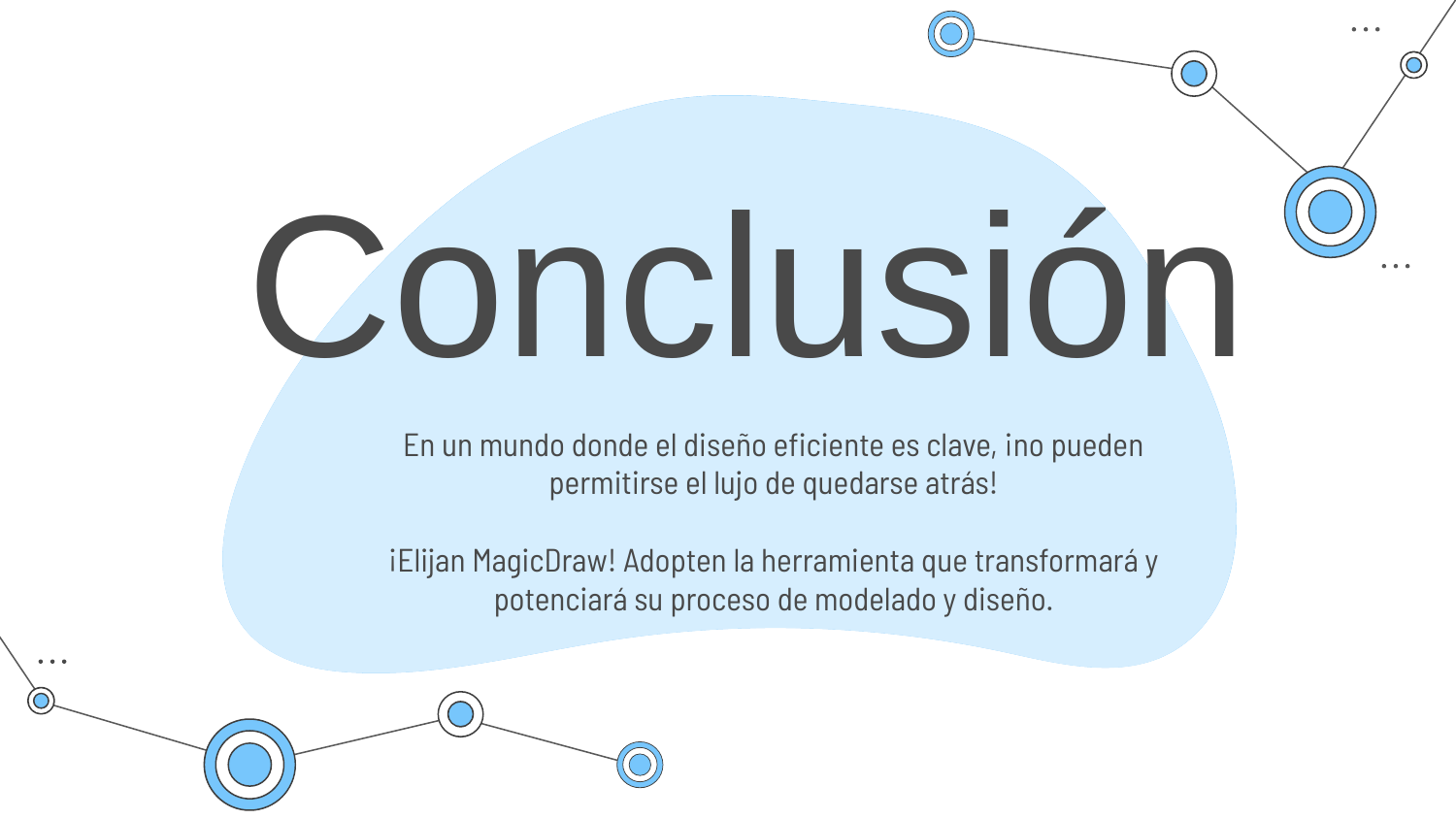

# Conclusión
En un mundo donde el diseño eficiente es clave, ¡no pueden permitirse el lujo de quedarse atrás!

¡Elijan MagicDraw! Adopten la herramienta que transformará y potenciará su proceso de modelado y diseño.